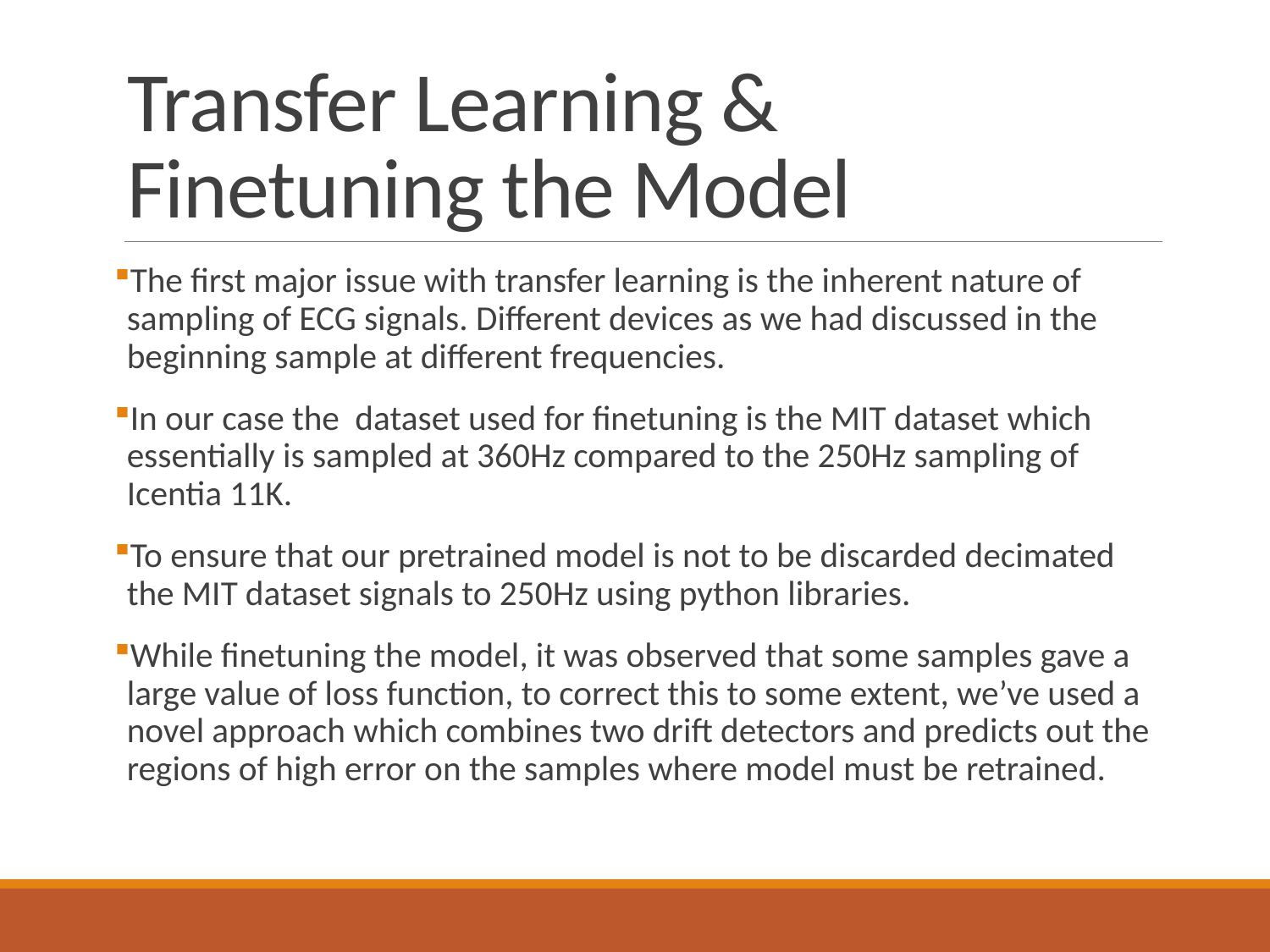

# Transfer Learning & Finetuning the Model
The first major issue with transfer learning is the inherent nature of sampling of ECG signals. Different devices as we had discussed in the beginning sample at different frequencies.
In our case the  dataset used for finetuning is the MIT dataset which essentially is sampled at 360Hz compared to the 250Hz sampling of Icentia 11K.
To ensure that our pretrained model is not to be discarded decimated the MIT dataset signals to 250Hz using python libraries.
While finetuning the model, it was observed that some samples gave a large value of loss function, to correct this to some extent, we’ve used a novel approach which combines two drift detectors and predicts out the regions of high error on the samples where model must be retrained.